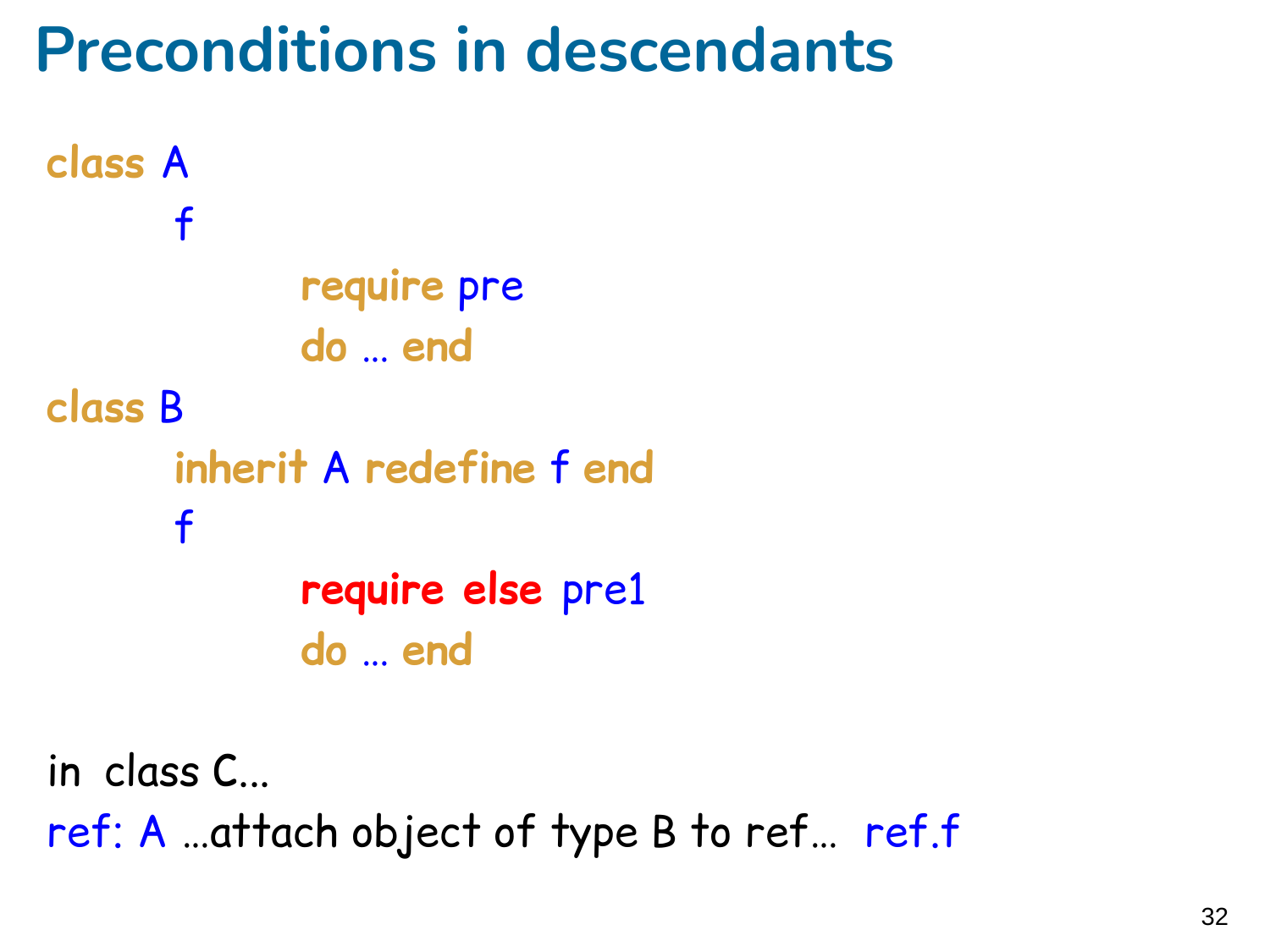

# Preconditions in descendants
class A
	f
		require pre
		do … end
class B
	inherit A redefine f end
	f
		require else pre1
		do … end

in class C...
ref: A …attach object of type B to ref…  ref.f

32